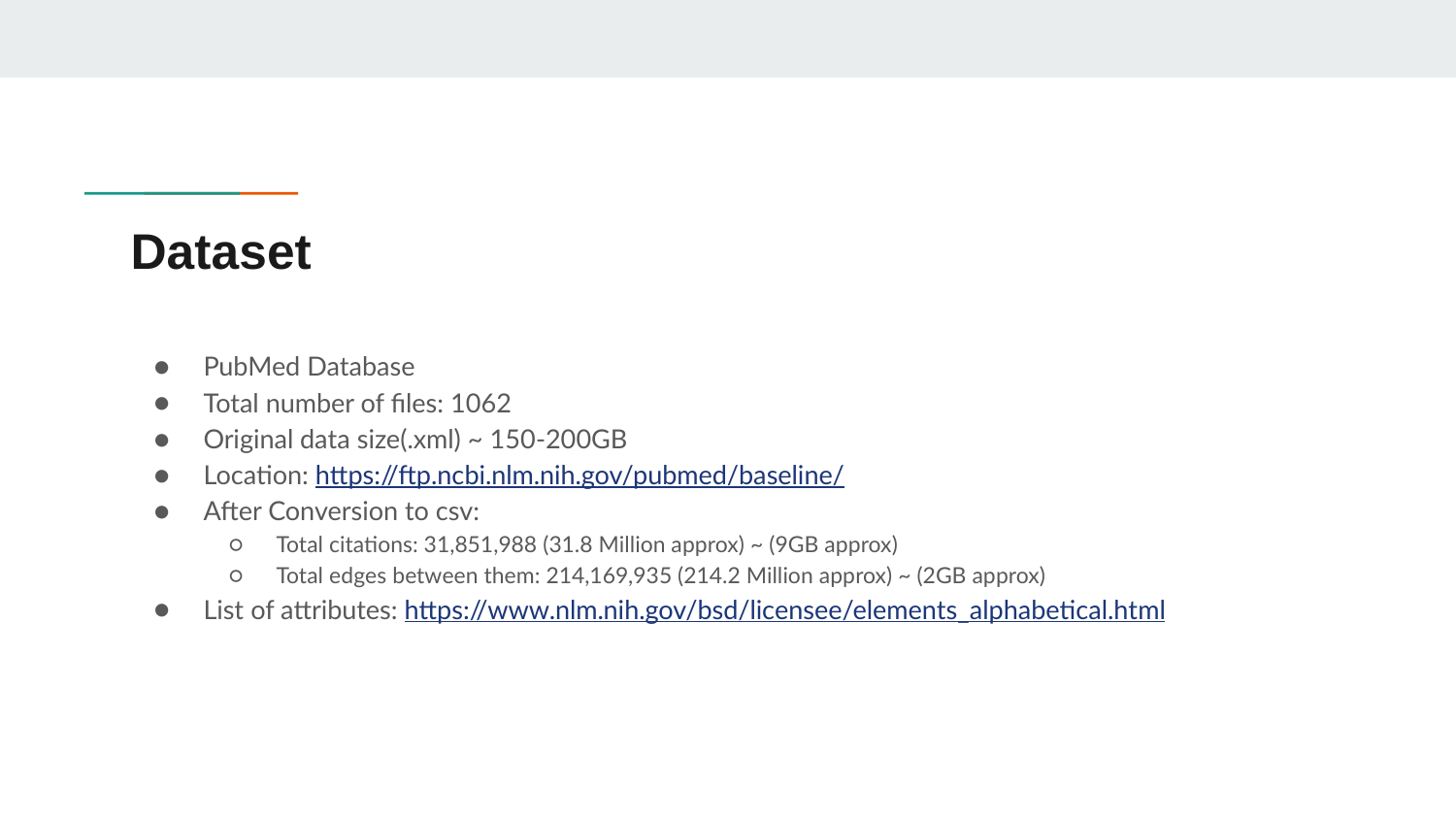

# Dataset
PubMed Database
Total number of files: 1062
Original data size(.xml) ~ 150-200GB
Location: https://ftp.ncbi.nlm.nih.gov/pubmed/baseline/
After Conversion to csv:
Total citations: 31,851,988 (31.8 Million approx) ~ (9GB approx)
Total edges between them: 214,169,935 (214.2 Million approx) ~ (2GB approx)
List of attributes: https://www.nlm.nih.gov/bsd/licensee/elements_alphabetical.html